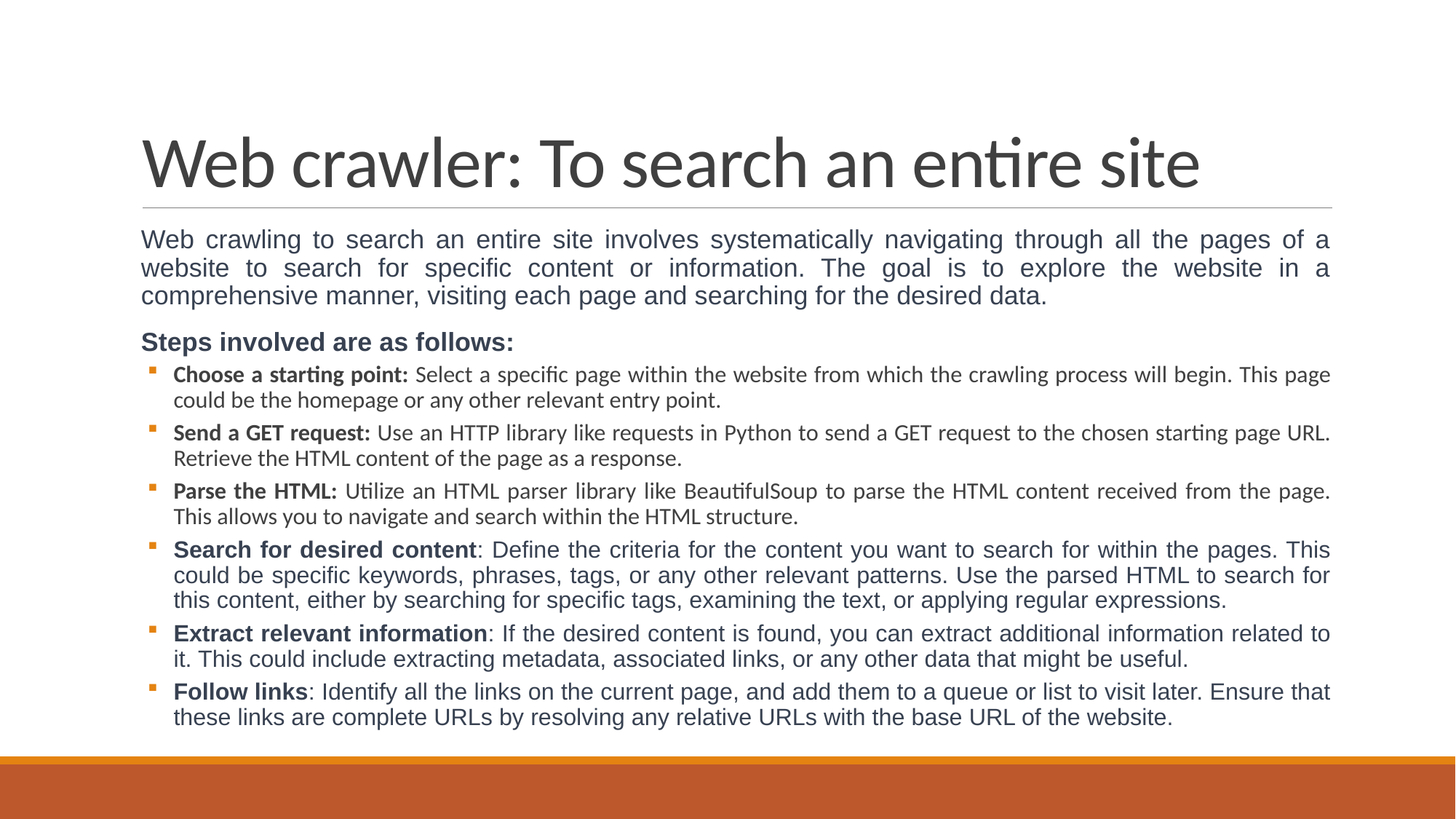

# Web crawler: To search an entire site
Web crawling to search an entire site involves systematically navigating through all the pages of a website to search for specific content or information. The goal is to explore the website in a comprehensive manner, visiting each page and searching for the desired data.
Steps involved are as follows:
Choose a starting point: Select a specific page within the website from which the crawling process will begin. This page could be the homepage or any other relevant entry point.
Send a GET request: Use an HTTP library like requests in Python to send a GET request to the chosen starting page URL. Retrieve the HTML content of the page as a response.
Parse the HTML: Utilize an HTML parser library like BeautifulSoup to parse the HTML content received from the page. This allows you to navigate and search within the HTML structure.
Search for desired content: Define the criteria for the content you want to search for within the pages. This could be specific keywords, phrases, tags, or any other relevant patterns. Use the parsed HTML to search for this content, either by searching for specific tags, examining the text, or applying regular expressions.
Extract relevant information: If the desired content is found, you can extract additional information related to it. This could include extracting metadata, associated links, or any other data that might be useful.
Follow links: Identify all the links on the current page, and add them to a queue or list to visit later. Ensure that these links are complete URLs by resolving any relative URLs with the base URL of the website.